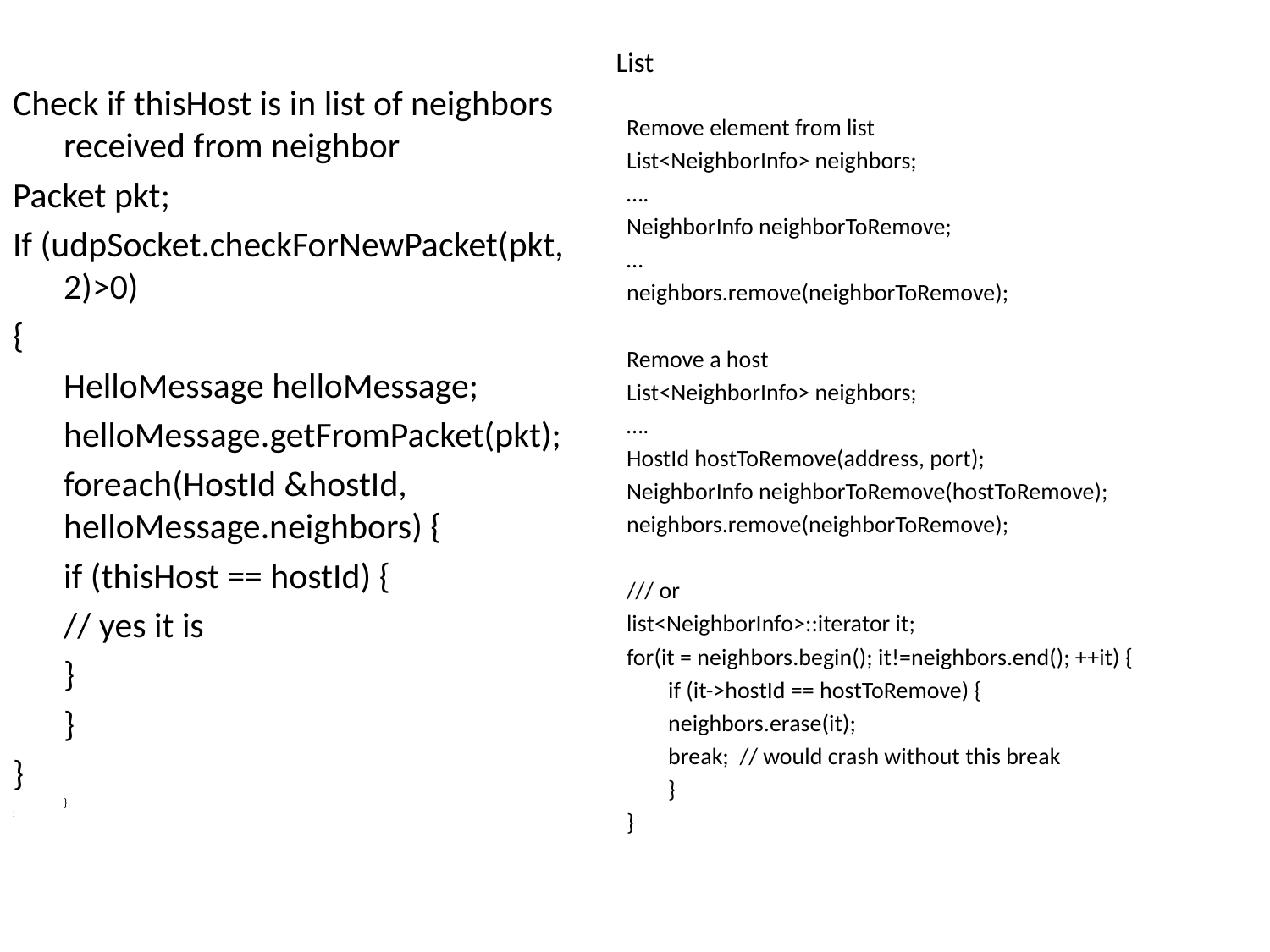

# List
Check if thisHost is in list of neighbors received from neighbor
Packet pkt;
If (udpSocket.checkForNewPacket(pkt, 2)>0)
{
	HelloMessage helloMessage;
	helloMessage.getFromPacket(pkt);
	foreach(HostId &hostId, helloMessage.neighbors) {
		if (thisHost == hostId) {
			// yes it is
		}
	}
}
	}
}

Remove element from list
List<NeighborInfo> neighbors;
….
NeighborInfo neighborToRemove;
…
neighbors.remove(neighborToRemove);

Remove a host
List<NeighborInfo> neighbors;
….
HostId hostToRemove(address, port);
NeighborInfo neighborToRemove(hostToRemove);
neighbors.remove(neighborToRemove);

/// or
list<NeighborInfo>::iterator it;
for(it = neighbors.begin(); it!=neighbors.end(); ++it) {
	if (it->hostId == hostToRemove) {
		neighbors.erase(it);
		break;  // would crash without this break
	}
}